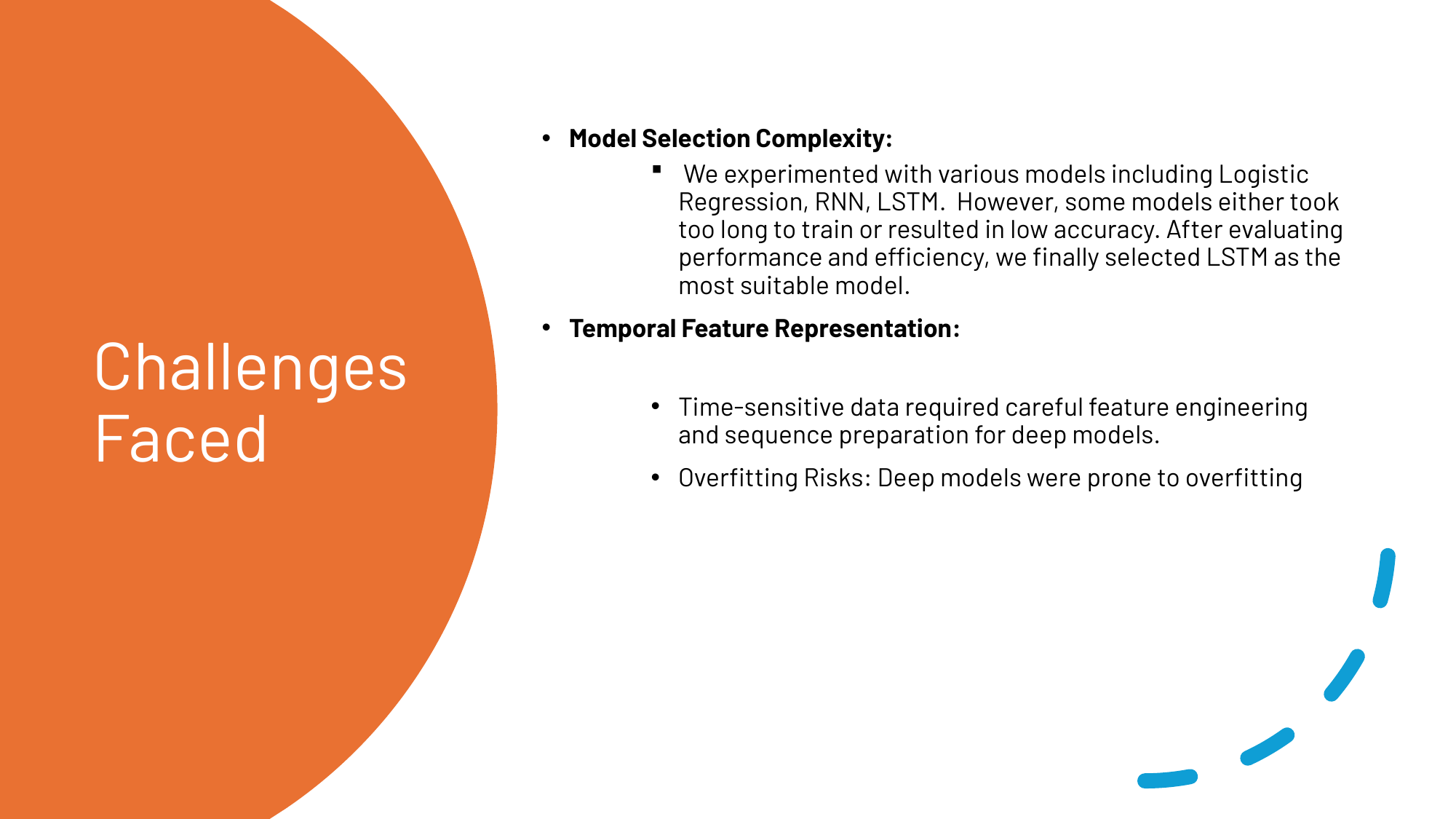

Model Selection Complexity:
 We experimented with various models including Logistic Regression, RNN, LSTM.  However, some models either took too long to train or resulted in low accuracy. After evaluating performance and efficiency, we finally selected LSTM as the most suitable model.
Temporal Feature Representation:

Time-sensitive data required careful feature engineering and sequence preparation for deep models.
Overfitting Risks: Deep models were prone to overfitting

# Challenges Faced